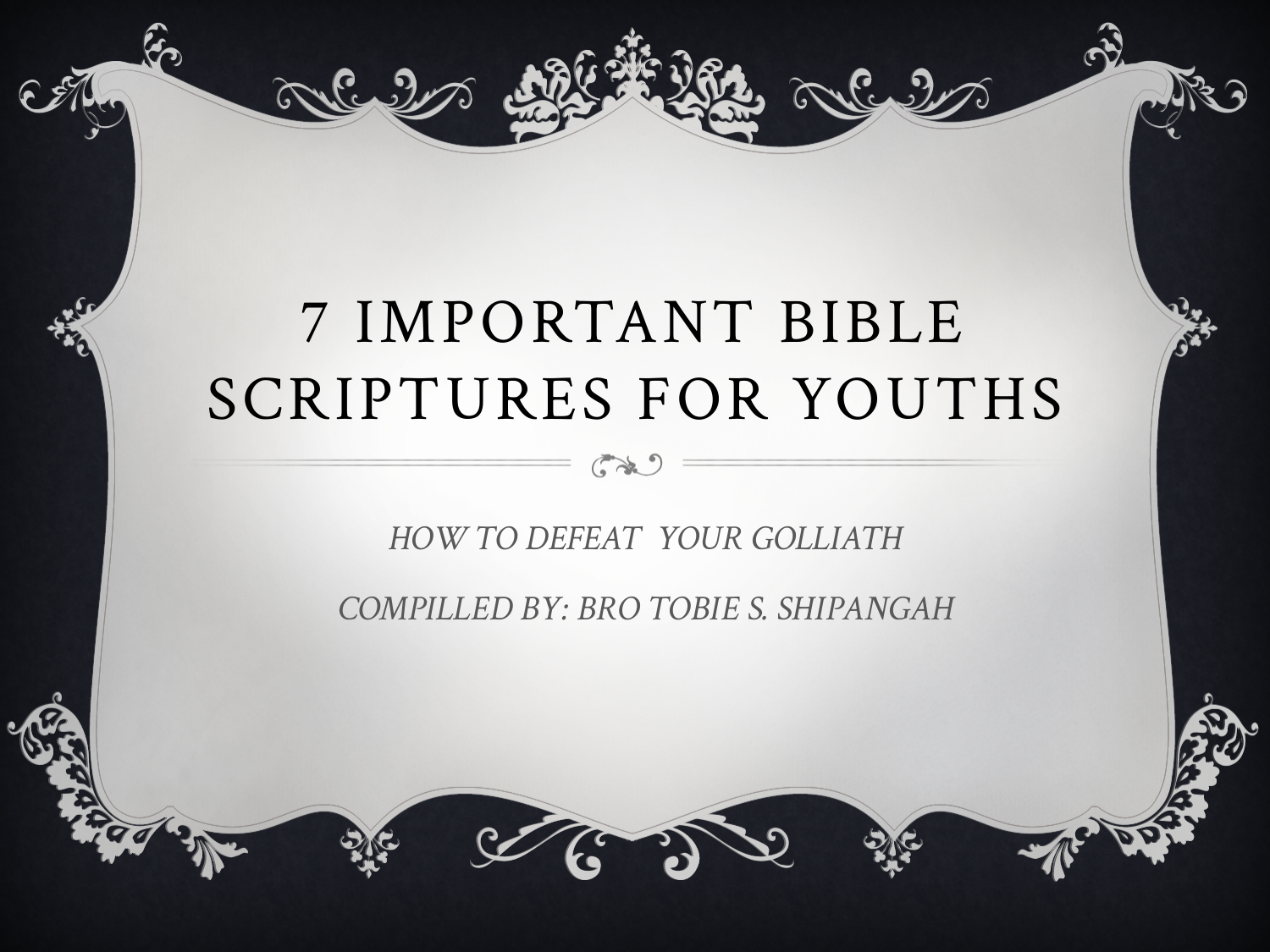

# 7 IMPORTANT BIBLE SCRIPTURES FOR YOUTHS
HOW TO DEFEAT  YOUR GOLLIATH
COMPILLED BY: BRO TOBIE S. SHIPANGAH